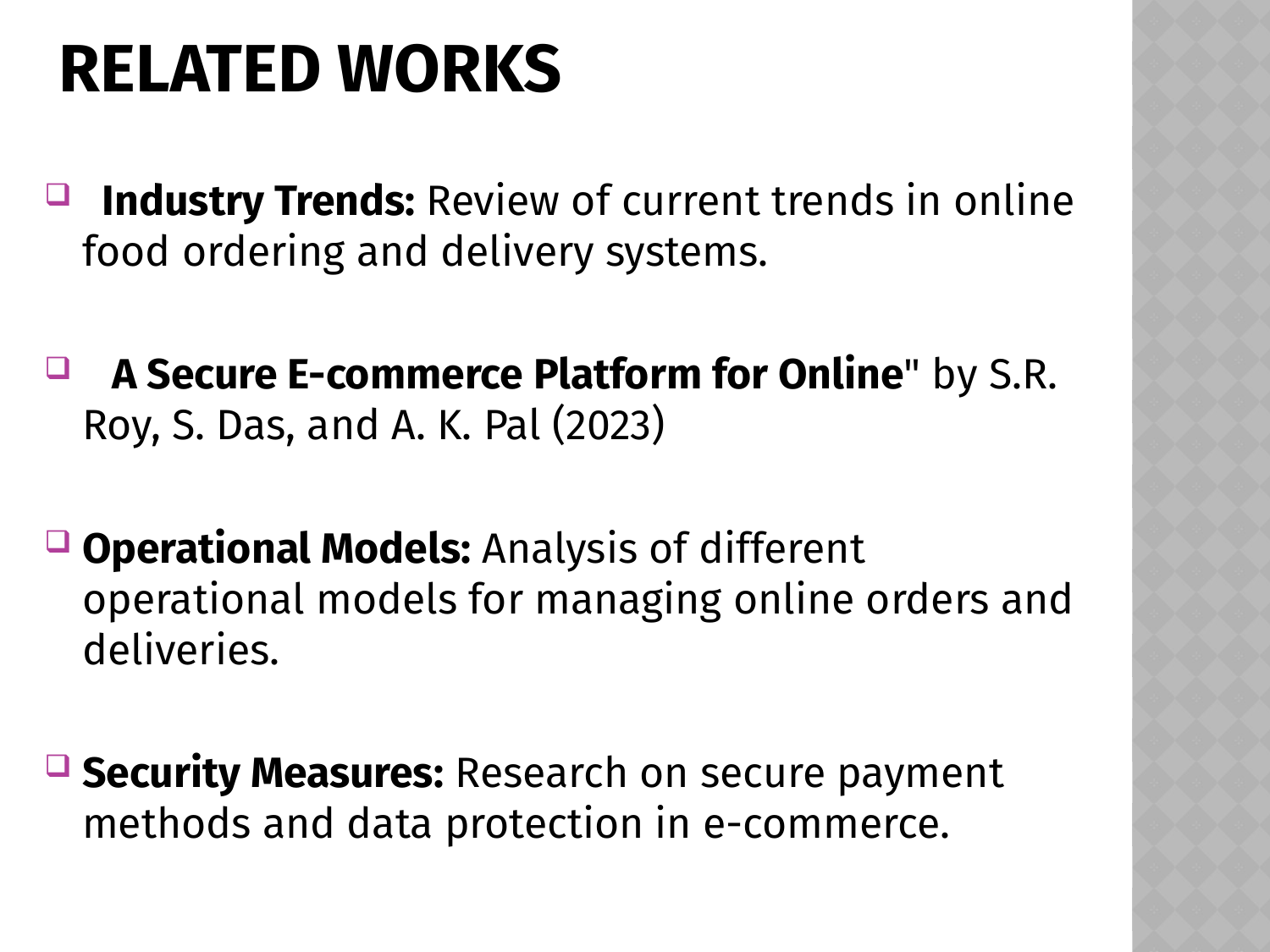

# RELATED WORKS

  Industry Trends: Review of current trends in online food ordering and delivery systems.

   A Secure E-commerce Platform for Online" by S.R. Roy, S. Das, and A. K. Pal (2023)

Operational Models: Analysis of different operational models for managing online orders and deliveries.

Security Measures: Research on secure payment methods and data protection in e-commerce.